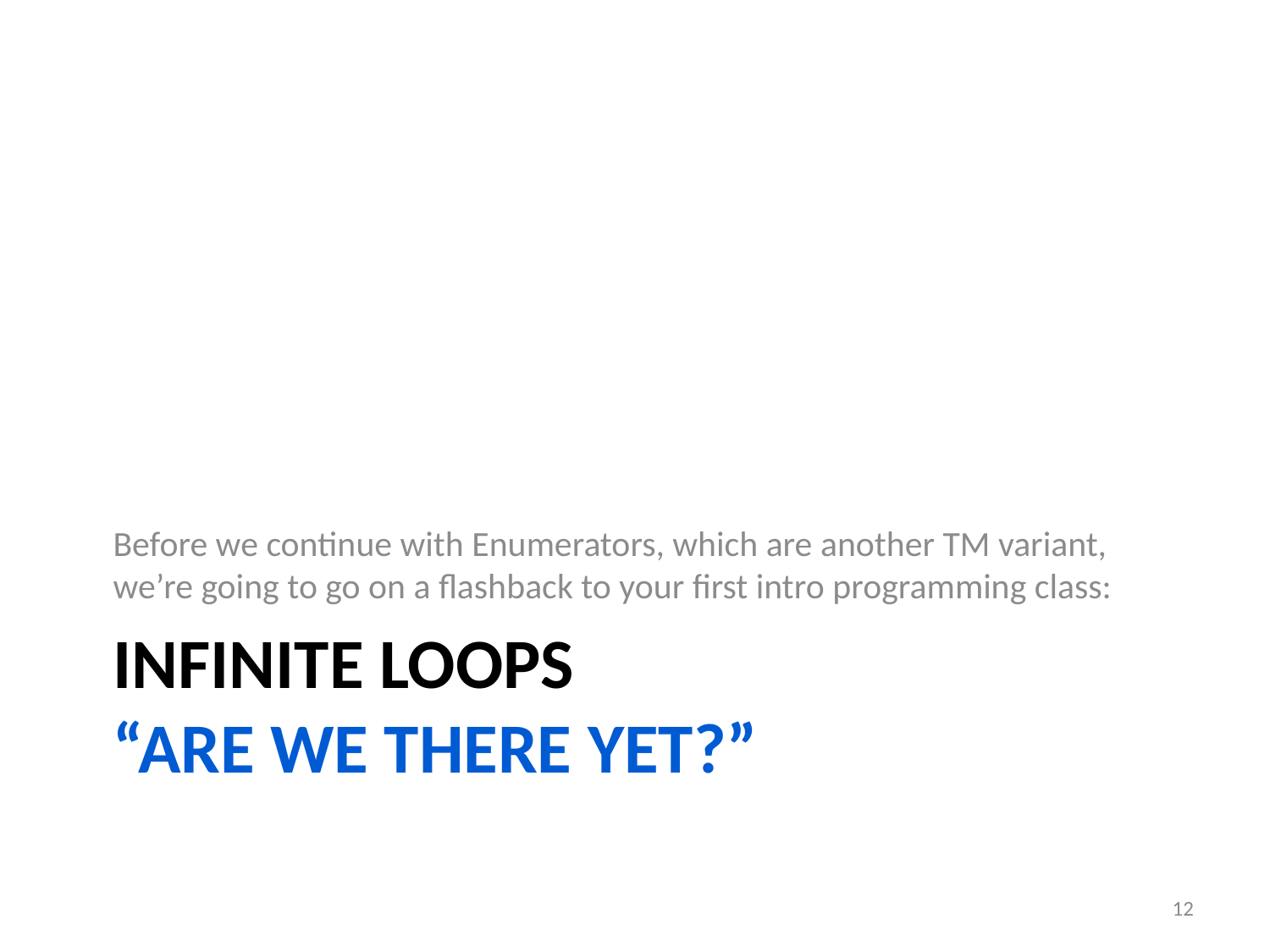

Before we continue with Enumerators, which are another TM variant, we’re going to go on a flashback to your first intro programming class:
# Infinite Loops “Are We there YET?”
12